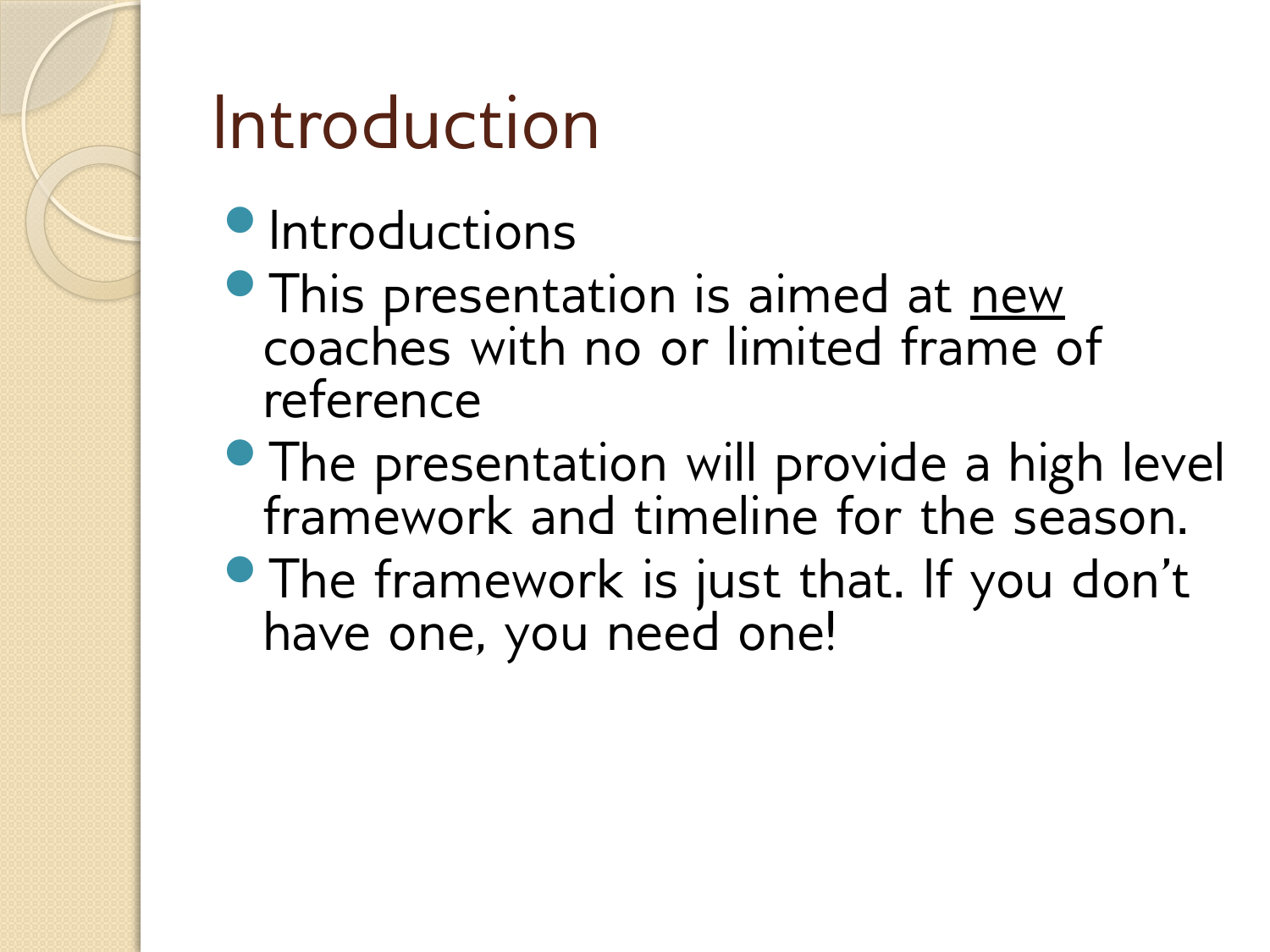

# Introduction
Introductions
This presentation is aimed at new coaches with no or limited frame of reference
The presentation will provide a high level framework and timeline for the season.
The framework is just that. If you don’t have one, you need one!